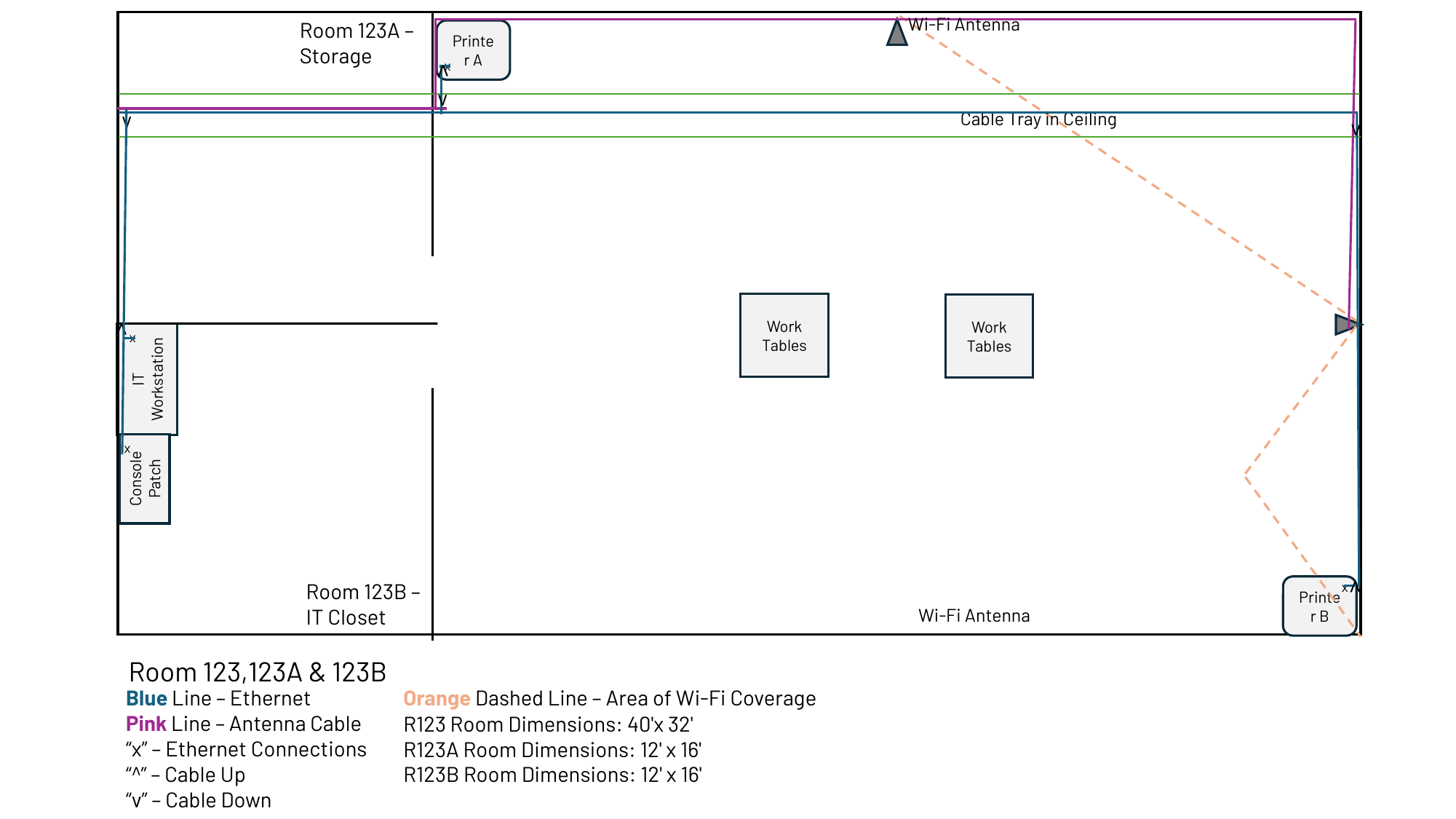

Wi-Fi Antenna
Room 123A – Storage

Printer A
x
^
v
v
Cable Tray in Ceiling
v
Work Tables
Work Tables
^

x
IT Workstation
x
Console Patch
^
Room 123B – IT Closet
x
Printer B
Wi-Fi Antenna
Room 123,123A & 123B
Blue Line – Ethernet
Pink Line – Antenna Cable
“x” – Ethernet Connections
“^” – Cable Up
“v” – Cable Down
Orange Dashed Line – Area of Wi-Fi Coverage
R123 Room Dimensions: 40'x 32'
R123A Room Dimensions: 12' x 16'
R123B Room Dimensions: 12' x 16'